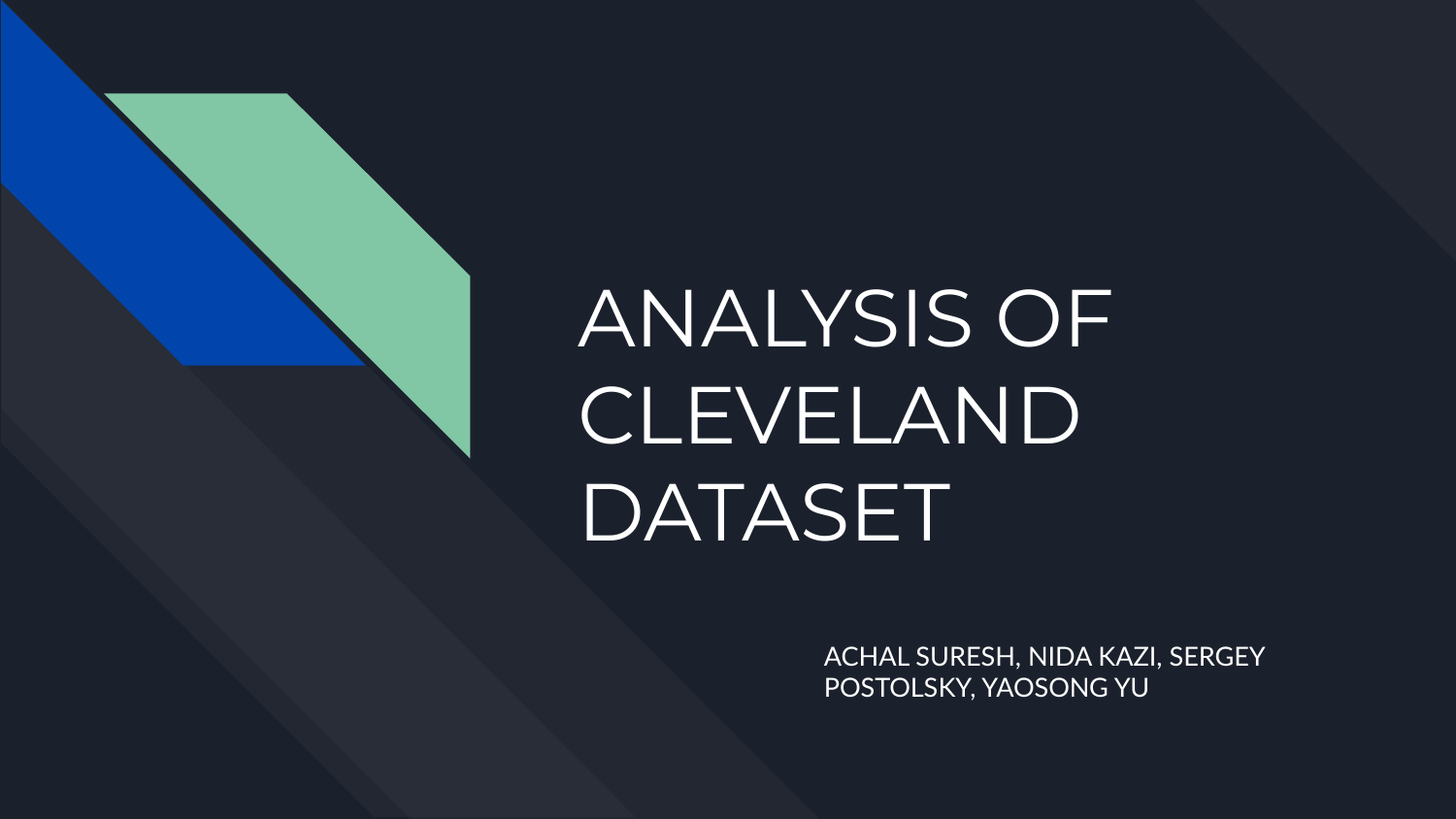

# ANALYSIS OF CLEVELAND DATASET
ACHAL SURESH, NIDA KAZI, SERGEY POSTOLSKY, YAOSONG YU